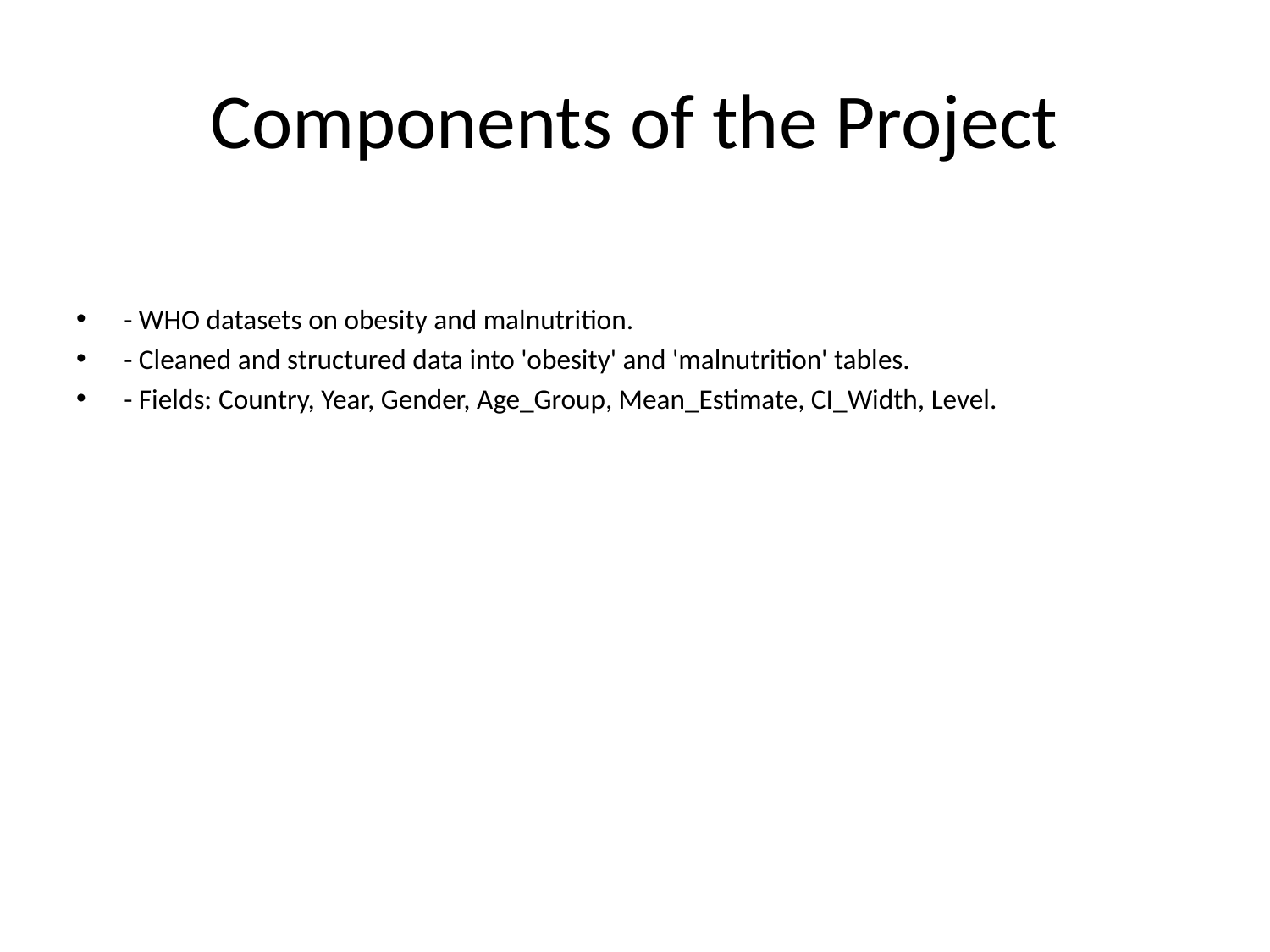

# Components of the Project

- WHO datasets on obesity and malnutrition.
- Cleaned and structured data into 'obesity' and 'malnutrition' tables.
- Fields: Country, Year, Gender, Age_Group, Mean_Estimate, CI_Width, Level.